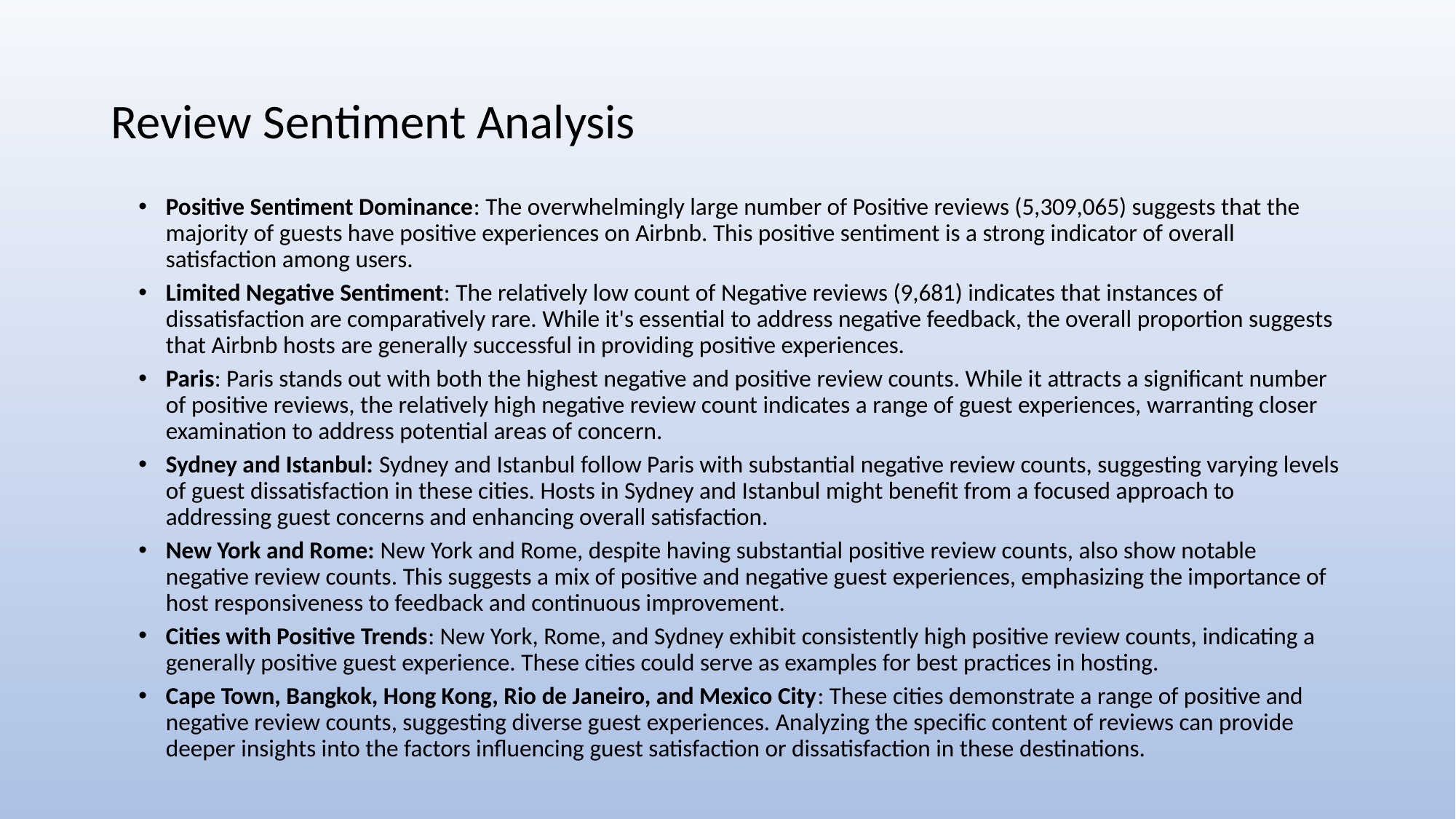

# Review Sentiment Analysis
Positive Sentiment Dominance: The overwhelmingly large number of Positive reviews (5,309,065) suggests that the majority of guests have positive experiences on Airbnb. This positive sentiment is a strong indicator of overall satisfaction among users.
Limited Negative Sentiment: The relatively low count of Negative reviews (9,681) indicates that instances of dissatisfaction are comparatively rare. While it's essential to address negative feedback, the overall proportion suggests that Airbnb hosts are generally successful in providing positive experiences.
Paris: Paris stands out with both the highest negative and positive review counts. While it attracts a significant number of positive reviews, the relatively high negative review count indicates a range of guest experiences, warranting closer examination to address potential areas of concern.
Sydney and Istanbul: Sydney and Istanbul follow Paris with substantial negative review counts, suggesting varying levels of guest dissatisfaction in these cities. Hosts in Sydney and Istanbul might benefit from a focused approach to addressing guest concerns and enhancing overall satisfaction.
New York and Rome: New York and Rome, despite having substantial positive review counts, also show notable negative review counts. This suggests a mix of positive and negative guest experiences, emphasizing the importance of host responsiveness to feedback and continuous improvement.
Cities with Positive Trends: New York, Rome, and Sydney exhibit consistently high positive review counts, indicating a generally positive guest experience. These cities could serve as examples for best practices in hosting.
Cape Town, Bangkok, Hong Kong, Rio de Janeiro, and Mexico City: These cities demonstrate a range of positive and negative review counts, suggesting diverse guest experiences. Analyzing the specific content of reviews can provide deeper insights into the factors influencing guest satisfaction or dissatisfaction in these destinations.